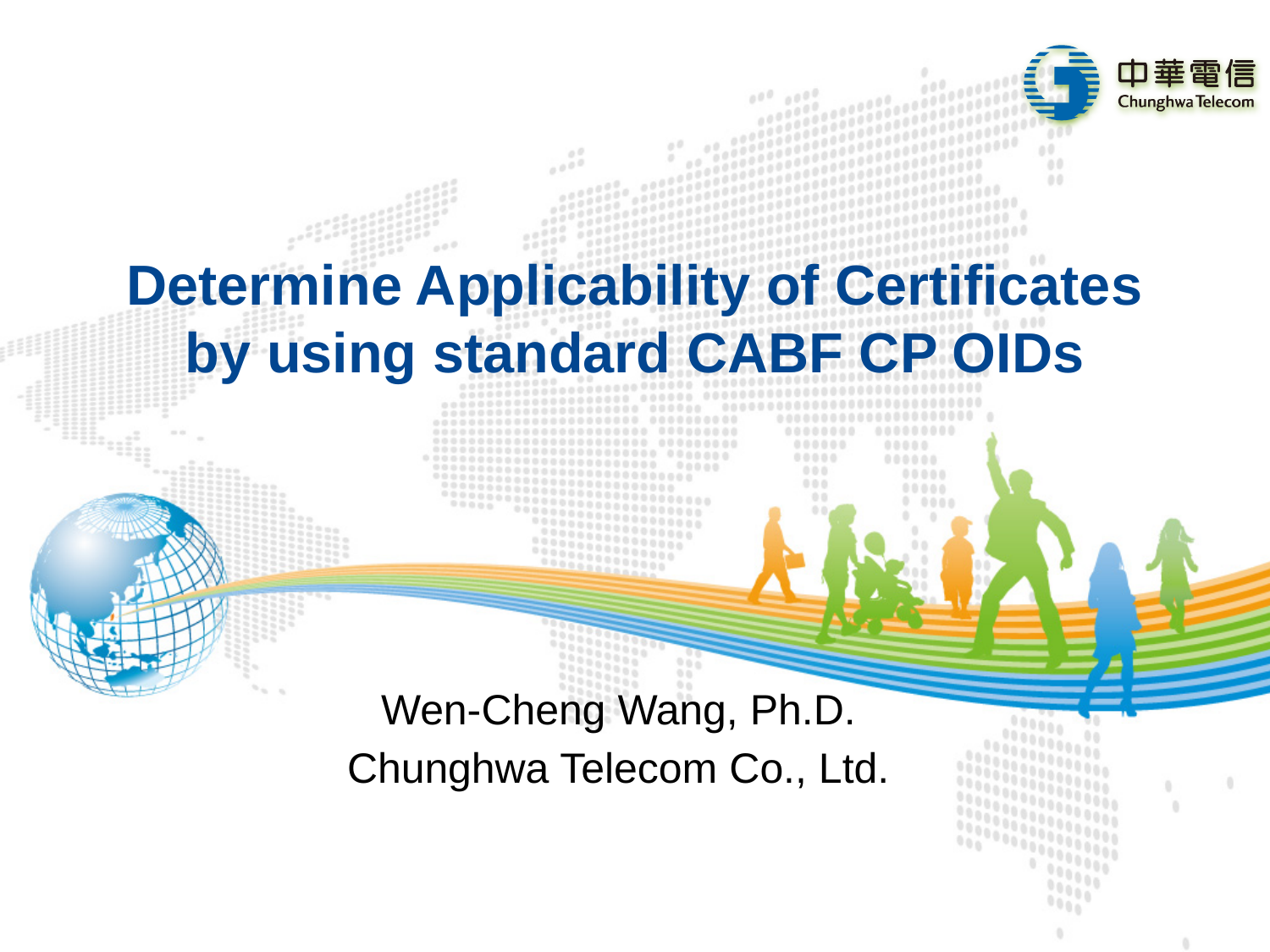

# Determine Applicability of Certificates by using standard CABF CP OIDs
Wen-Cheng Wang, Ph.D.
Chunghwa Telecom Co., Ltd.